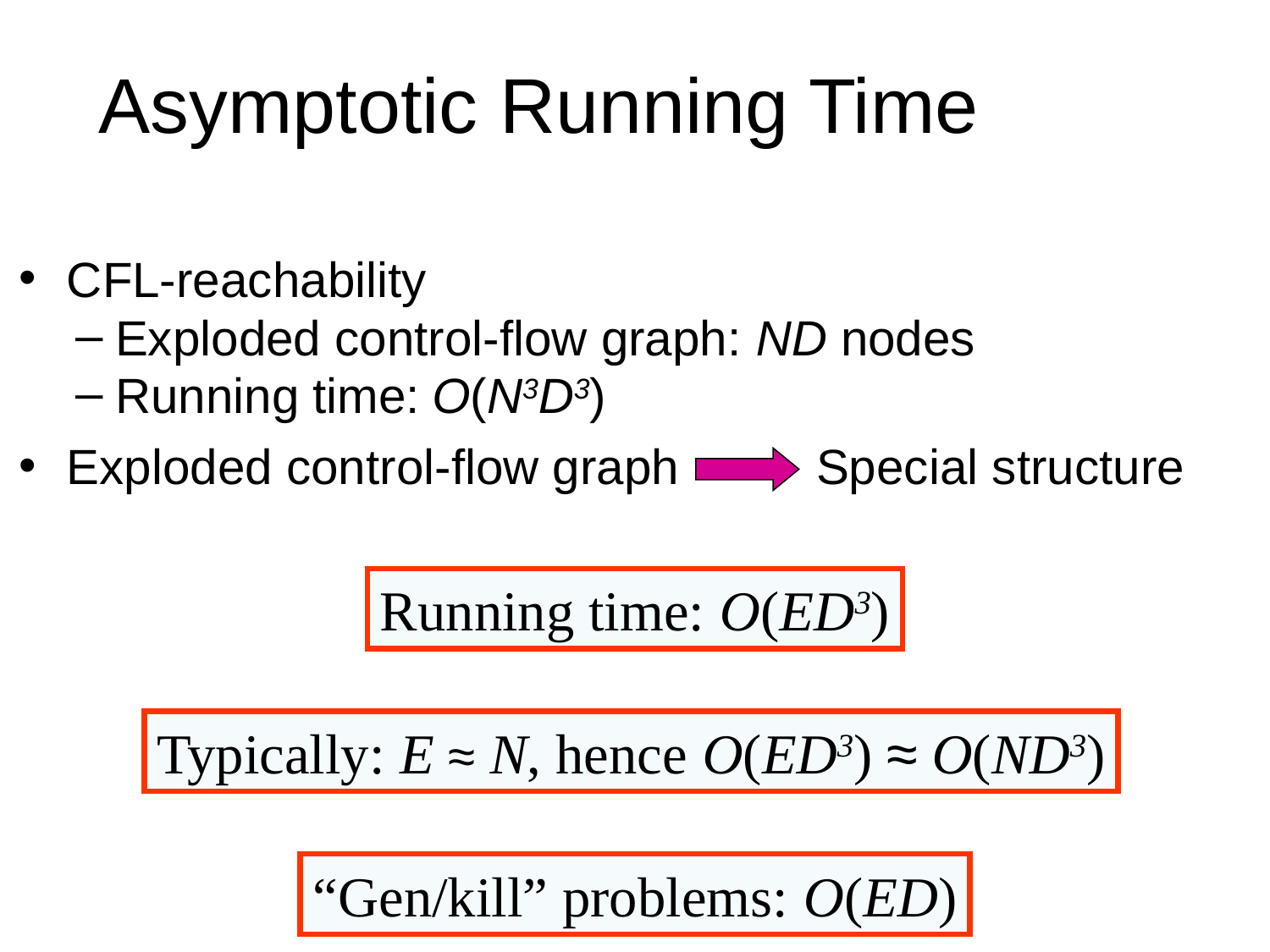

# Asymptotic Running Time
CFL-reachability
Exploded control-flow graph: ND nodes
Running time: O(N3D3)
Exploded control-flow graph          Special structure

Running time: O(ED3)
Typically: E ≈ N, hence O(ED3) ≈ O(ND3)
“Gen/kill” problems: O(ED)